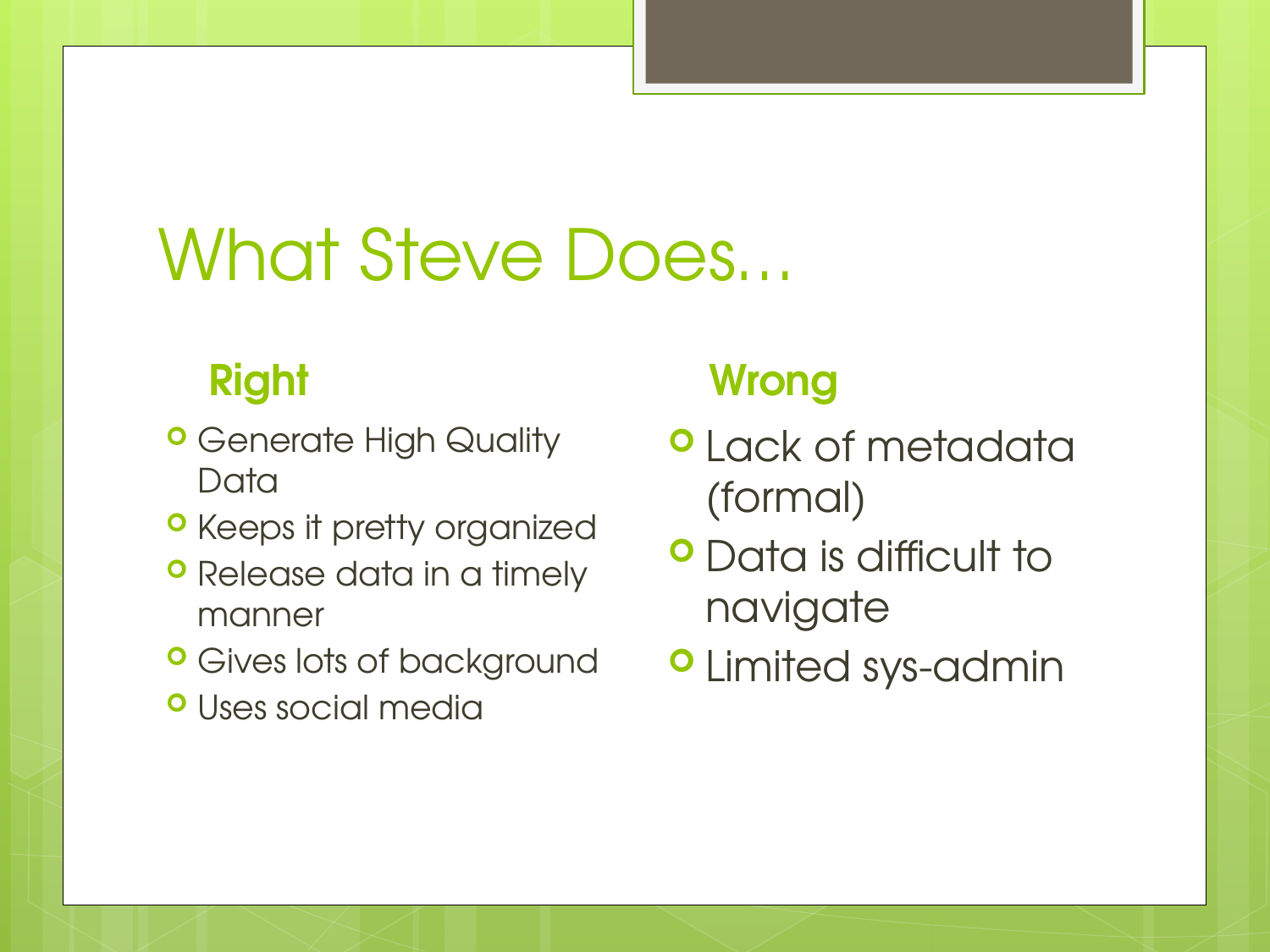

# What Steve Does…
Right
Wrong
Generate High Quality Data
Keeps it pretty organized
Release data in a timely manner
Gives lots of background
Uses social media

Lack of metadata (formal)
Data is difficult to navigate
Limited sys-admin